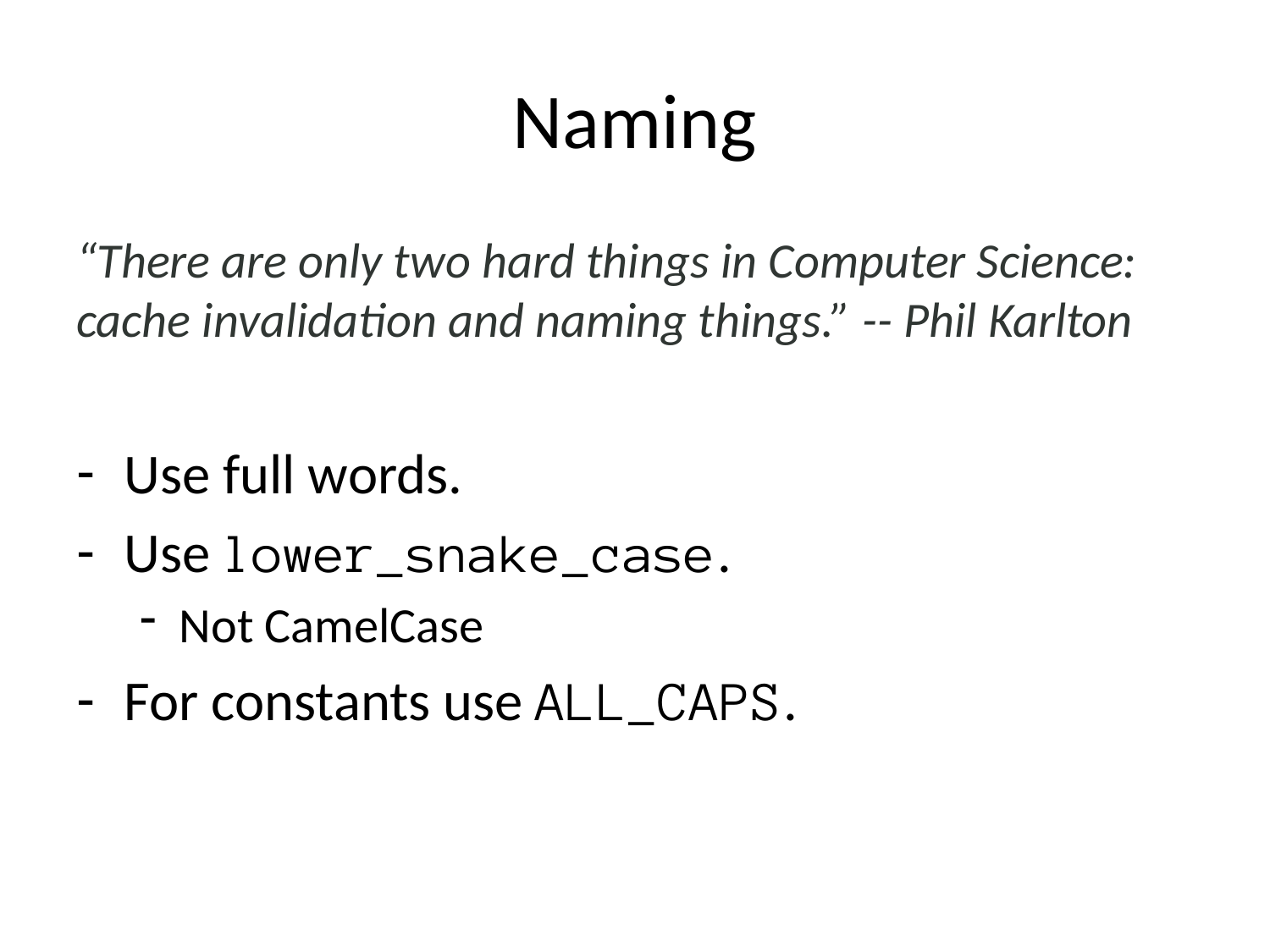

# Naming
“There are only two hard things in Computer Science: cache invalidation and naming things.” -- Phil Karlton

Use full words.
Use lower_snake_case.
Not CamelCase
For constants use ALL_CAPS.